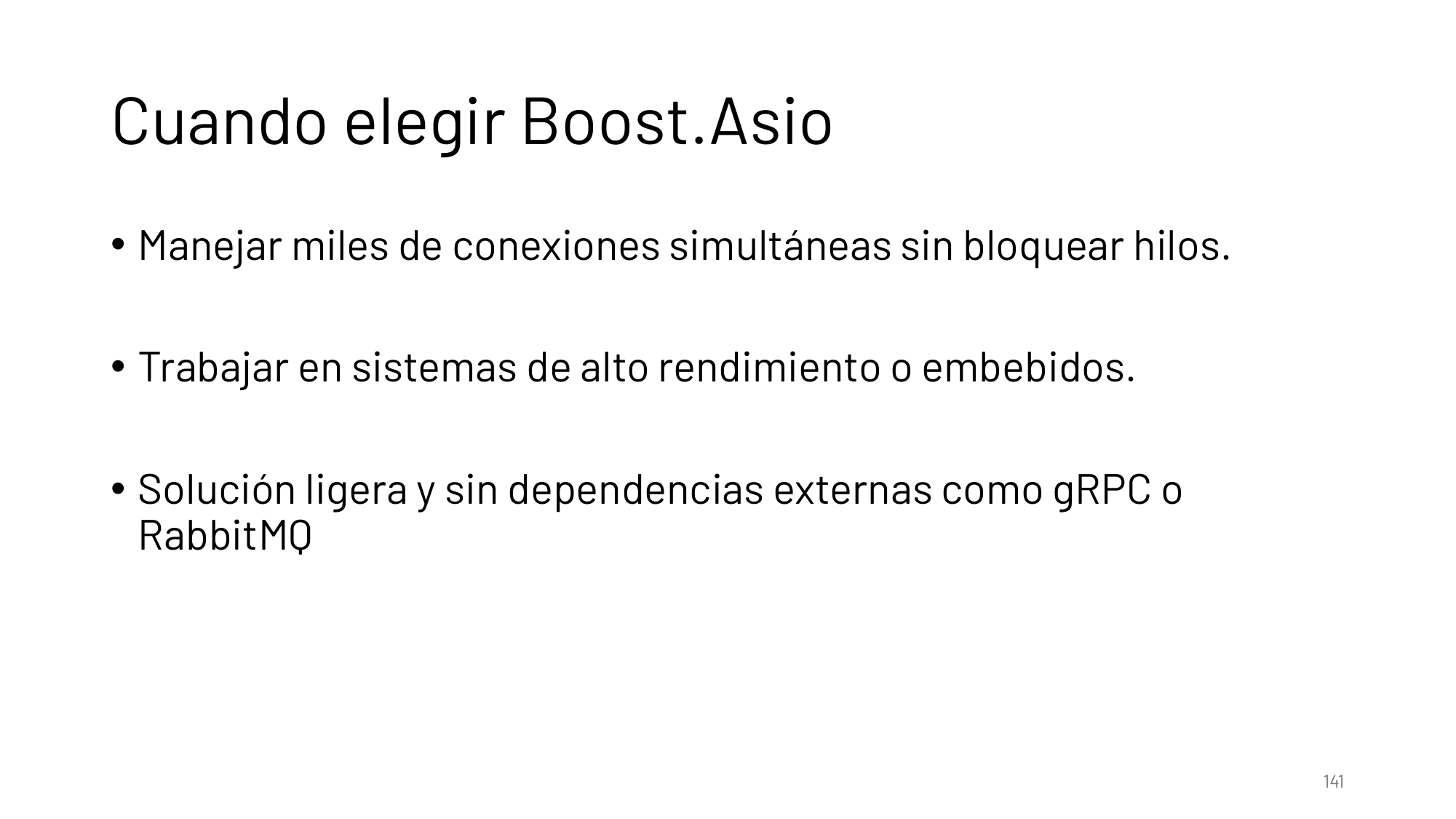

# Cuando elegir Boost.Asio
Manejar miles de conexiones simultáneas sin bloquear hilos.

Trabajar en sistemas de alto rendimiento o embebidos.

Solución ligera y sin dependencias externas como gRPC o RabbitMQ
141